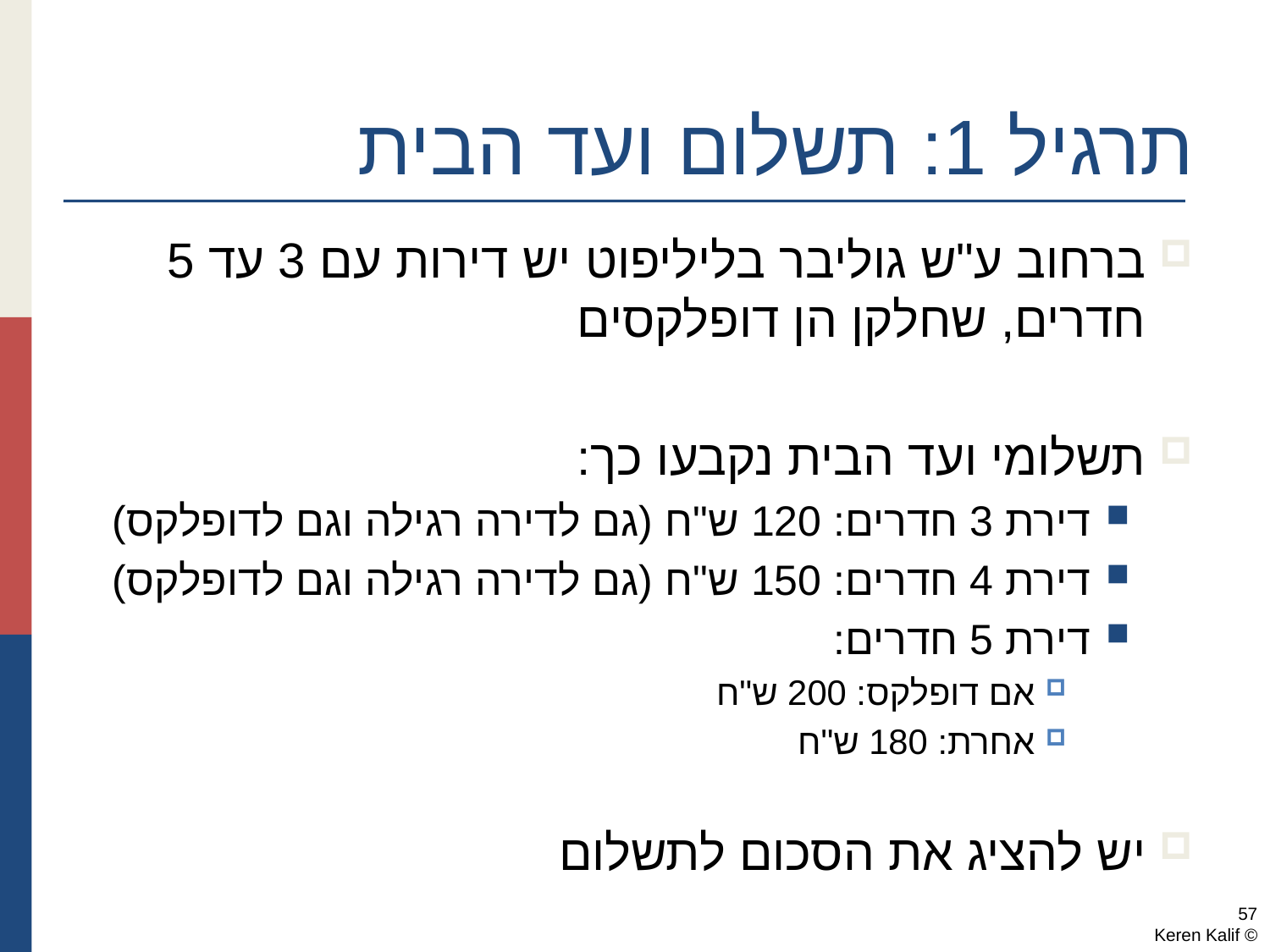

# תרגיל 1: תשלום ועד הבית
ברחוב ע"ש גוליבר בליליפוט יש דירות עם 3 עד 5 חדרים, שחלקן הן דופלקסים

תשלומי ועד הבית נקבעו כך:
דירת 3 חדרים: 120 ש"ח (גם לדירה רגילה וגם לדופלקס)
דירת 4 חדרים: 150 ש"ח (גם לדירה רגילה וגם לדופלקס)
דירת 5 חדרים:
אם דופלקס: 200 ש"ח
אחרת: 180 ש"ח

יש להציג את הסכום לתשלום